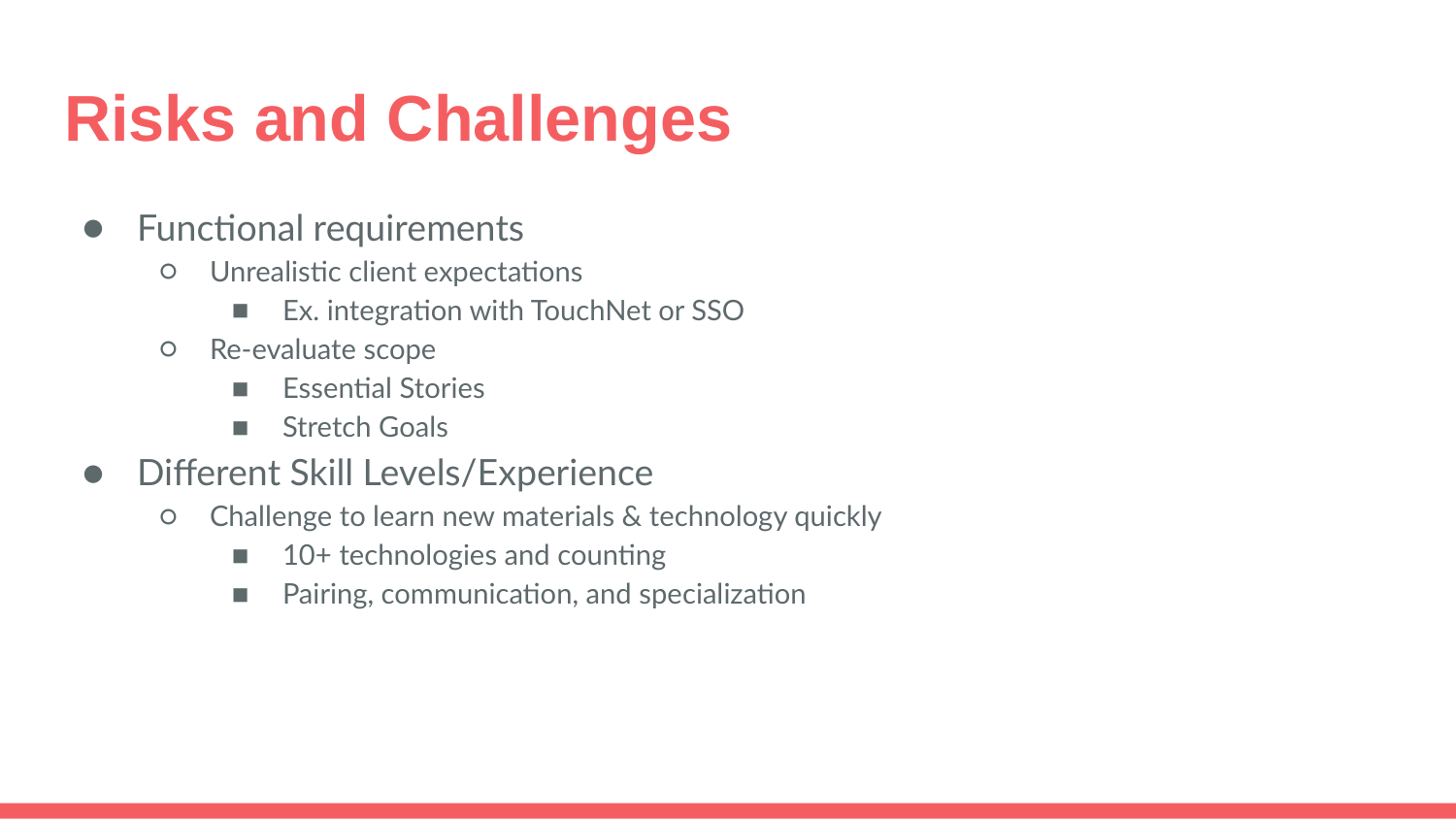

# Risks and Challenges
Functional requirements
Unrealistic client expectations
Ex. integration with TouchNet or SSO
Re-evaluate scope
Essential Stories
Stretch Goals
Different Skill Levels/Experience
Challenge to learn new materials & technology quickly
10+ technologies and counting
Pairing, communication, and specialization